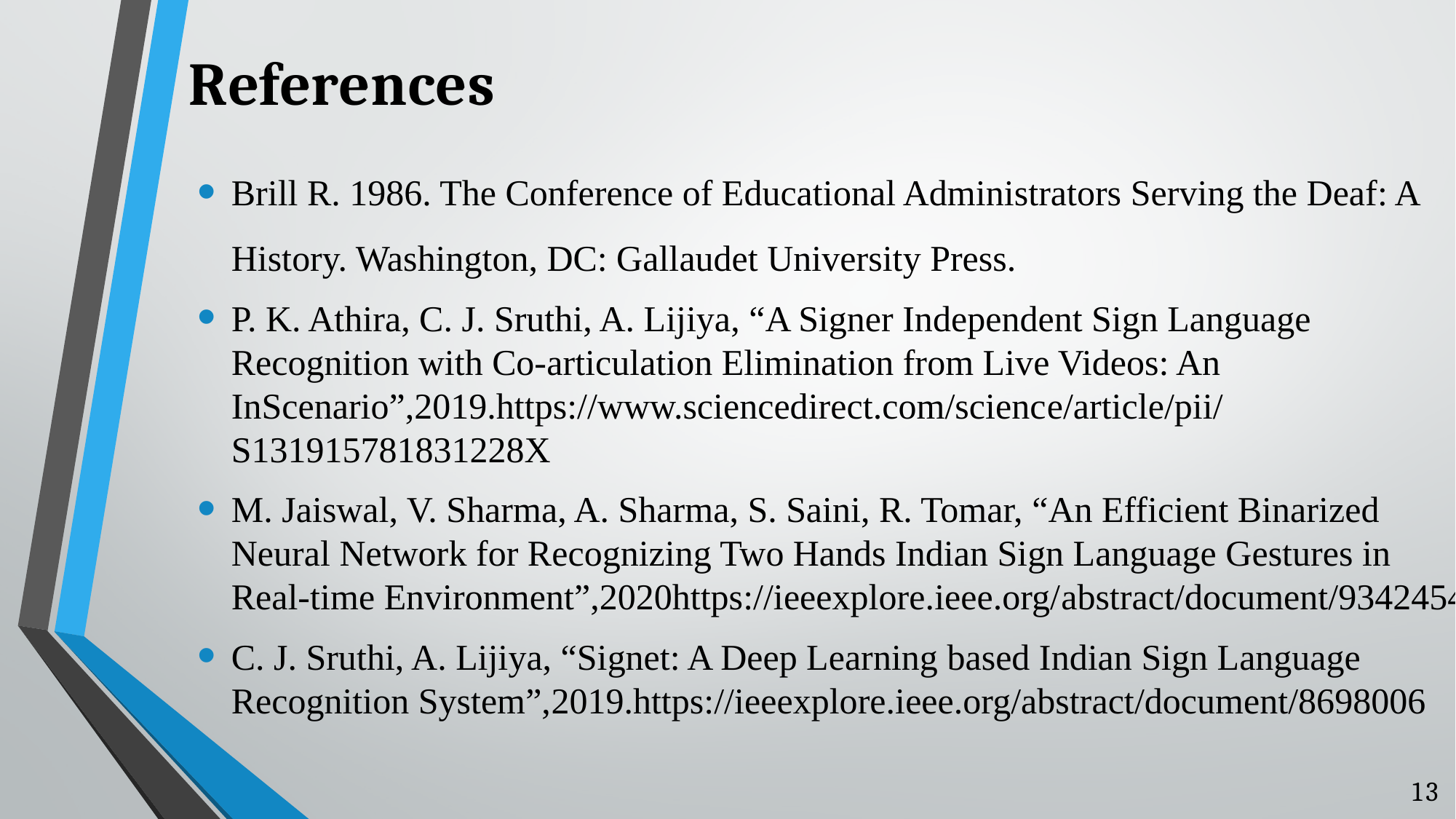

# References
Brill R. 1986. The Conference of Educational Administrators Serving the Deaf: A History. Washington, DC: Gallaudet University Press.
P. K. Athira, C. J. Sruthi, A. Lijiya, “A Signer Independent Sign Language Recognition with Co-articulation Elimination from Live Videos: An InScenario”,2019.https://www.sciencedirect.com/science/article/pii/S131915781831228X
M. Jaiswal, V. Sharma, A. Sharma, S. Saini, R. Tomar, “An Efficient Binarized Neural Network for Recognizing Two Hands Indian Sign Language Gestures in Real-time Environment”,2020https://ieeexplore.ieee.org/abstract/document/9342454
C. J. Sruthi, A. Lijiya, “Signet: A Deep Learning based Indian Sign Language Recognition System”,2019.https://ieeexplore.ieee.org/abstract/document/8698006
13